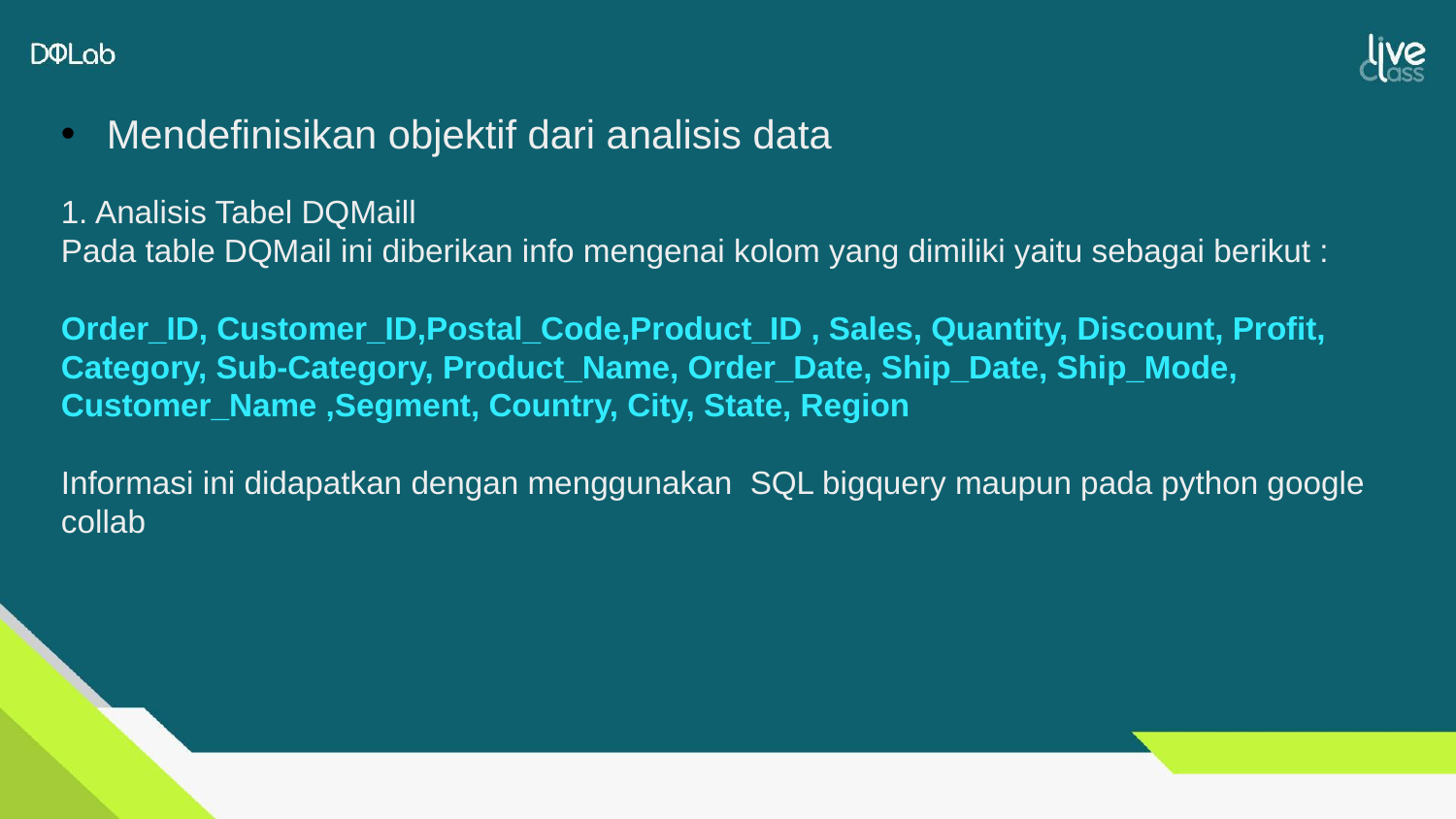

Mendefinisikan objektif dari analisis data

1. Analisis Tabel DQMaill
Pada table DQMail ini diberikan info mengenai kolom yang dimiliki yaitu sebagai berikut :

Order_ID, Customer_ID,Postal_Code,Product_ID , Sales, Quantity, Discount, Profit, Category, Sub-Category, Product_Name, Order_Date, Ship_Date, Ship_Mode, Customer_Name ,Segment, Country, City, State, Region

Informasi ini didapatkan dengan menggunakan  SQL bigquery maupun pada python google collab